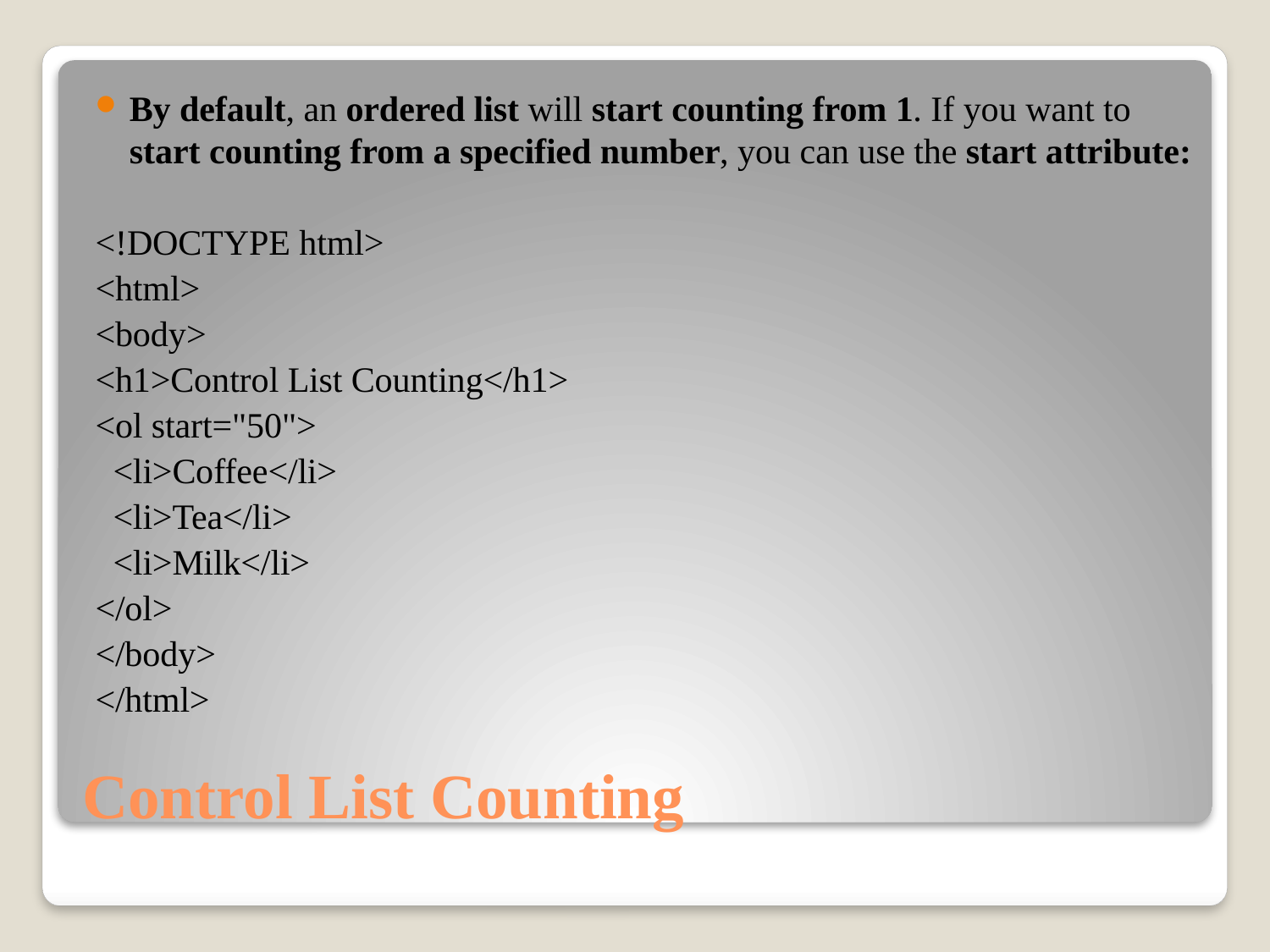

By default, an ordered list will start counting from 1. If you want to start counting from a specified number, you can use the start attribute:

<!DOCTYPE html>
<html>
<body>
<h1>Control List Counting</h1>
<ol start="50">
  <li>Coffee</li>
  <li>Tea</li>
  <li>Milk</li>
</ol>
</body>
</html>

# Control List Counting